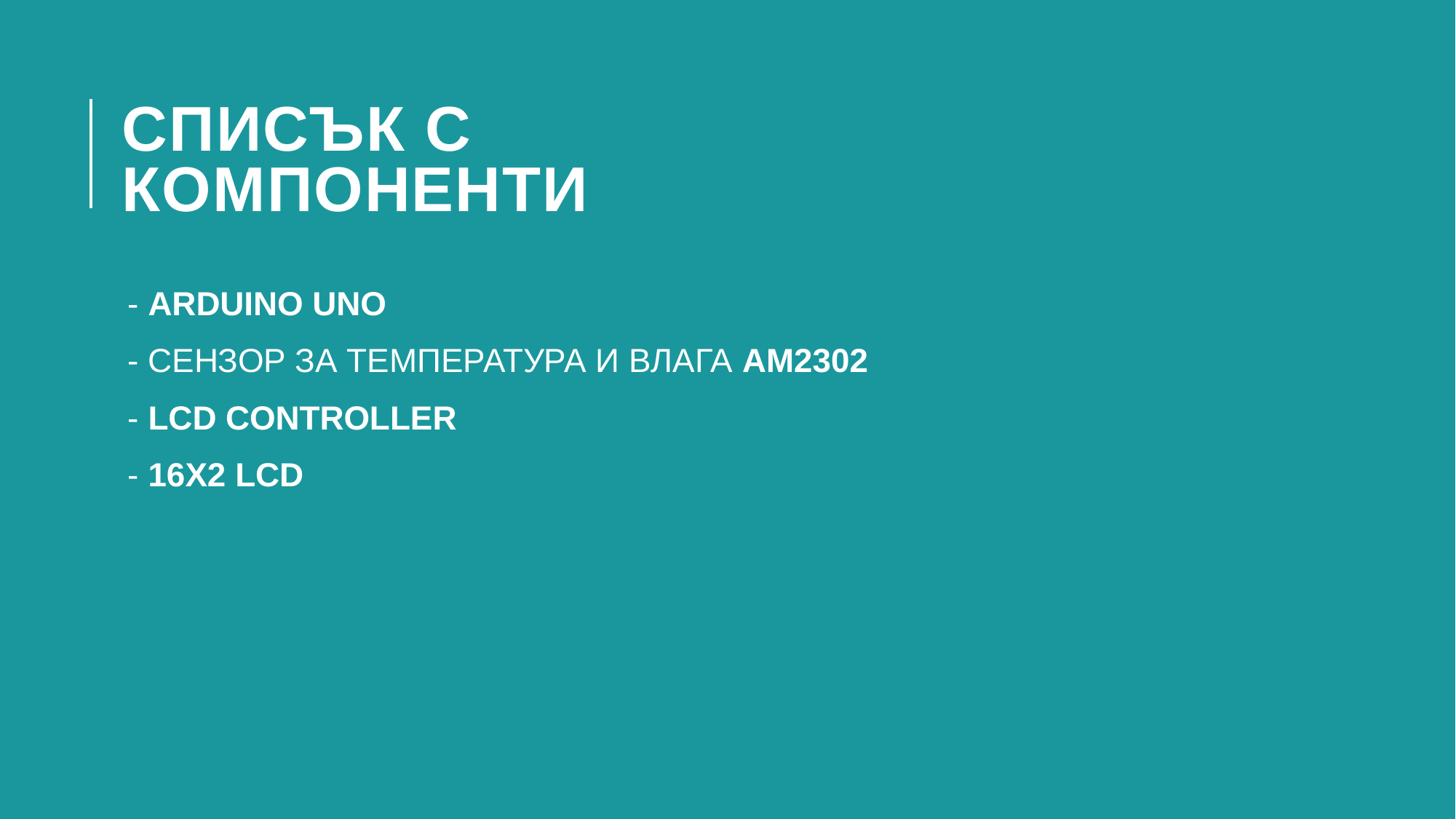

СПИСЪК С КОМПОНЕНТИ
- ARDUINO UNO
- СЕНЗОР ЗА ТЕМПЕРАТУРА И ВЛАГА AM2302
- LCD CONTROLLER
- 16X2 LCD